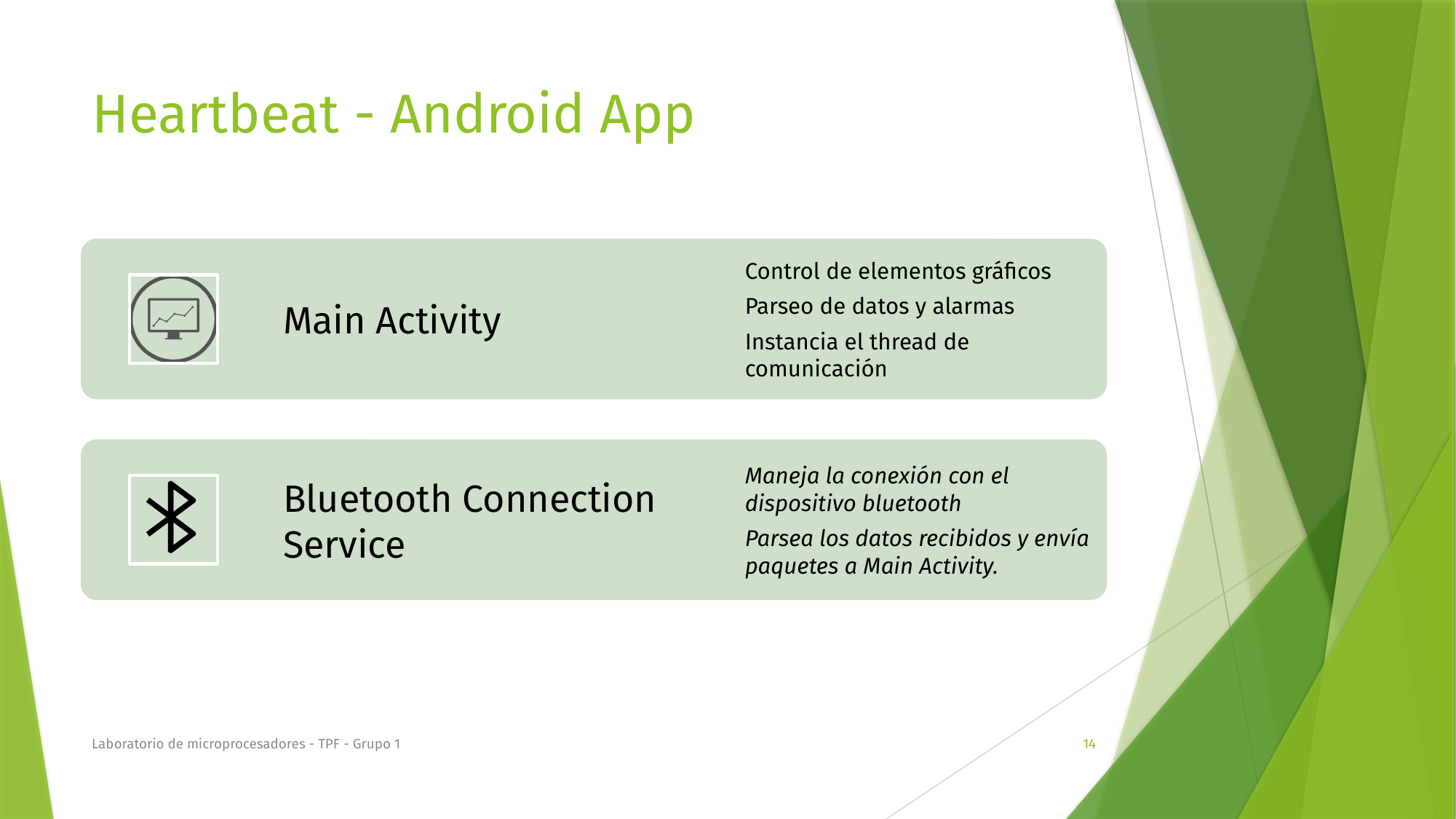

# Heartbeat - Android App
Main Activity
Control de elementos gráficos
Parseo de datos y alarmas
Instancia el thread de comunicación
Bluetooth Connection Service
Maneja la conexión con el dispositivo bluetooth
Parsea los datos recibidos y envía paquetes a Main Activity.
Laboratorio de microprocesadores - TPF - Grupo 1
14